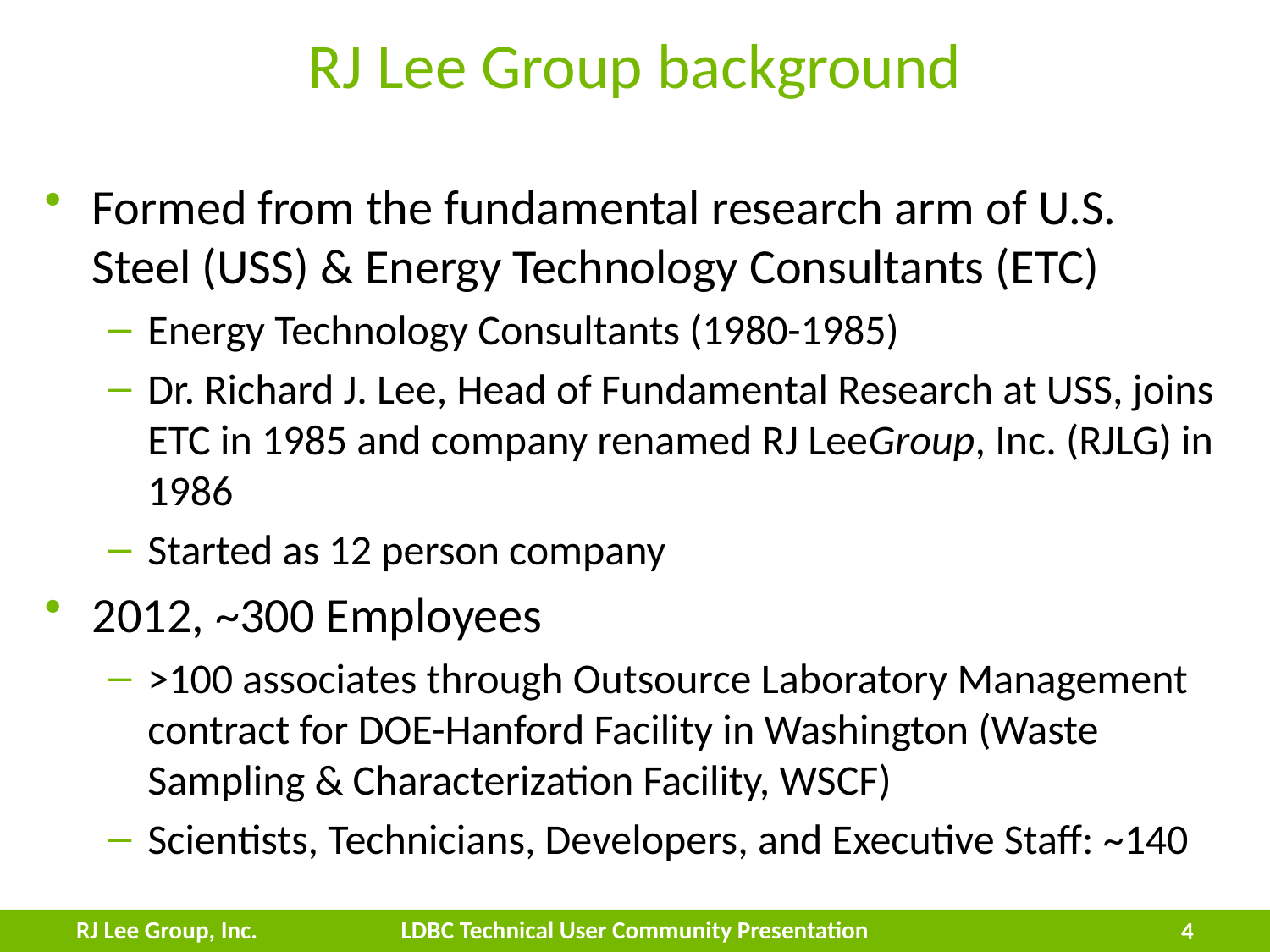

# RJ Lee Group background
Formed from the fundamental research arm of U.S. Steel (USS) & Energy Technology Consultants (ETC)
Energy Technology Consultants (1980-1985)
Dr. Richard J. Lee, Head of Fundamental Research at USS, joins ETC in 1985 and company renamed RJ LeeGroup, Inc. (RJLG) in 1986
Started as 12 person company
2012, ~300 Employees
>100 associates through Outsource Laboratory Management contract for DOE-Hanford Facility in Washington (Waste Sampling & Characterization Facility, WSCF)
Scientists, Technicians, Developers, and Executive Staff: ~140

RJ Lee Group, Inc.
LDBC Technical User Community Presentation
4